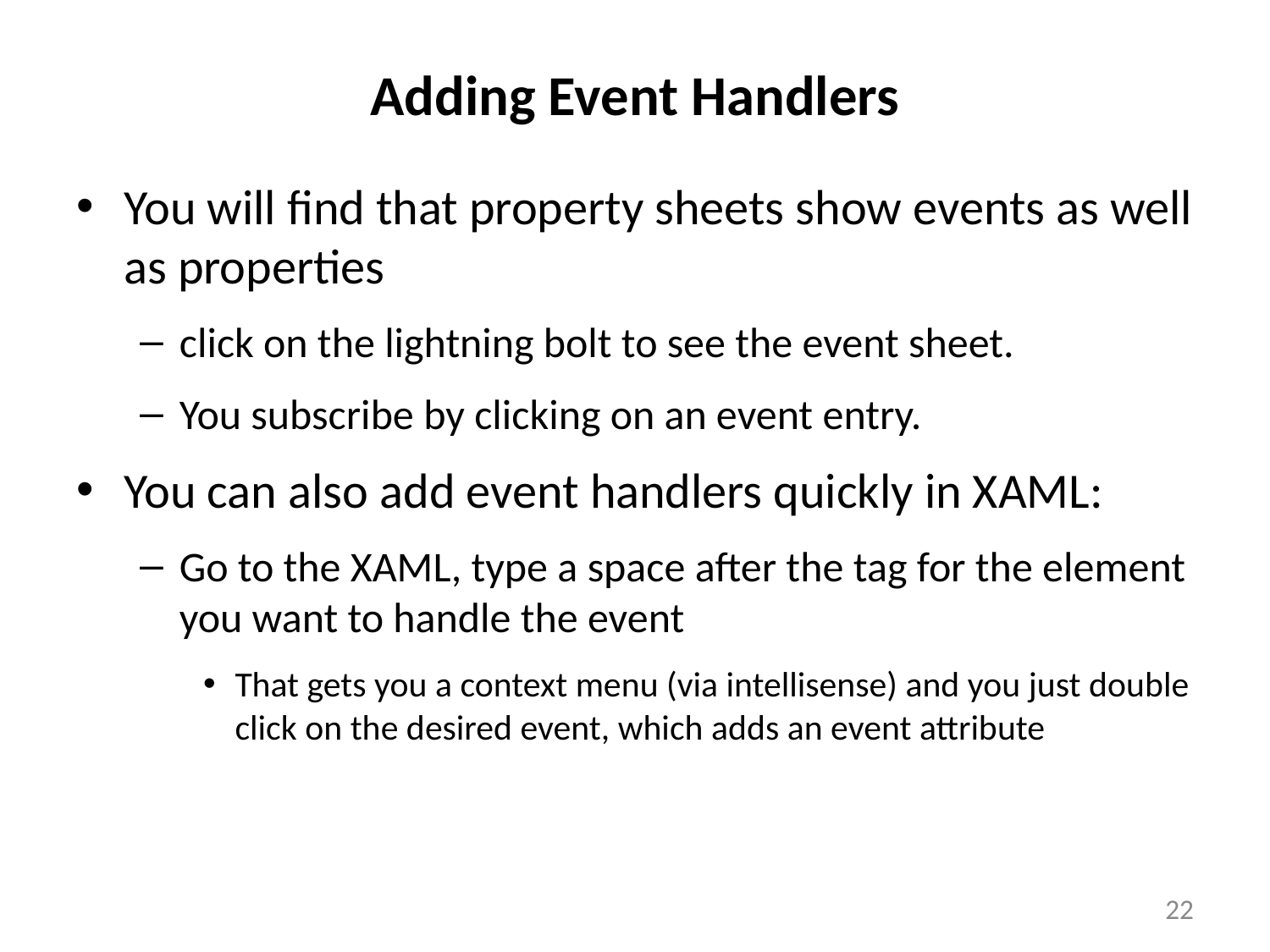

# Adding Event Handlers
You will find that property sheets show events as well as properties
click on the lightning bolt to see the event sheet.
You subscribe by clicking on an event entry.
You can also add event handlers quickly in XAML:
Go to the XAML, type a space after the tag for the element you want to handle the event
That gets you a context menu (via intellisense) and you just double click on the desired event, which adds an event attribute
22